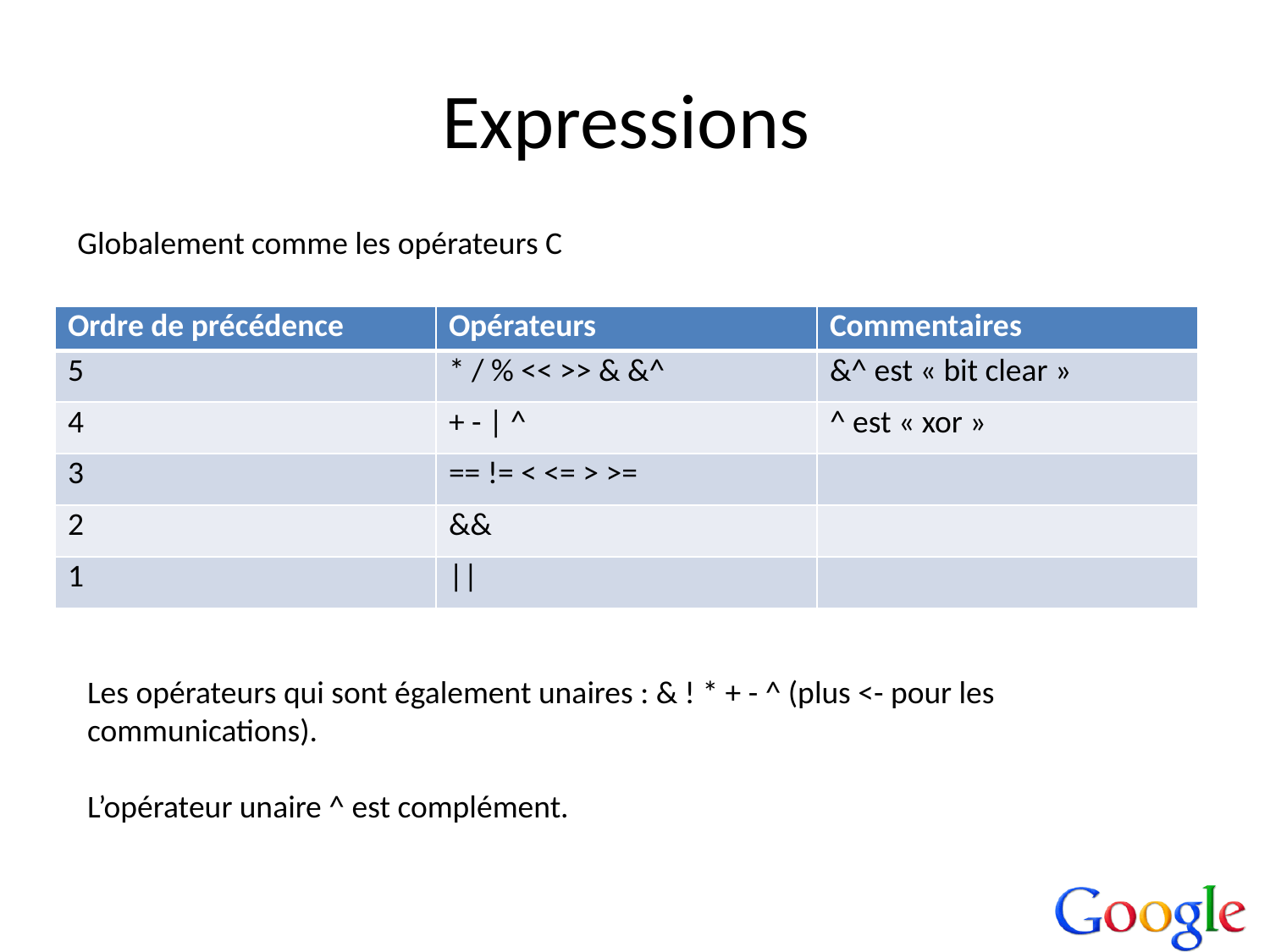

# Expressions
Globalement comme les opérateurs C
| Ordre de précédence | Opérateurs | Commentaires |
| --- | --- | --- |
| 5 | \* / % << >> & &^ | &^ est « bit clear » |
| 4 | + - | ^ | ^ est « xor » |
| 3 | == != < <= > >= |  |
| 2 | && |  |
| 1 | || |  |
Les opérateurs qui sont également unaires : & ! * + - ^ (plus <- pour les communications).

L’opérateur unaire ^ est complément.